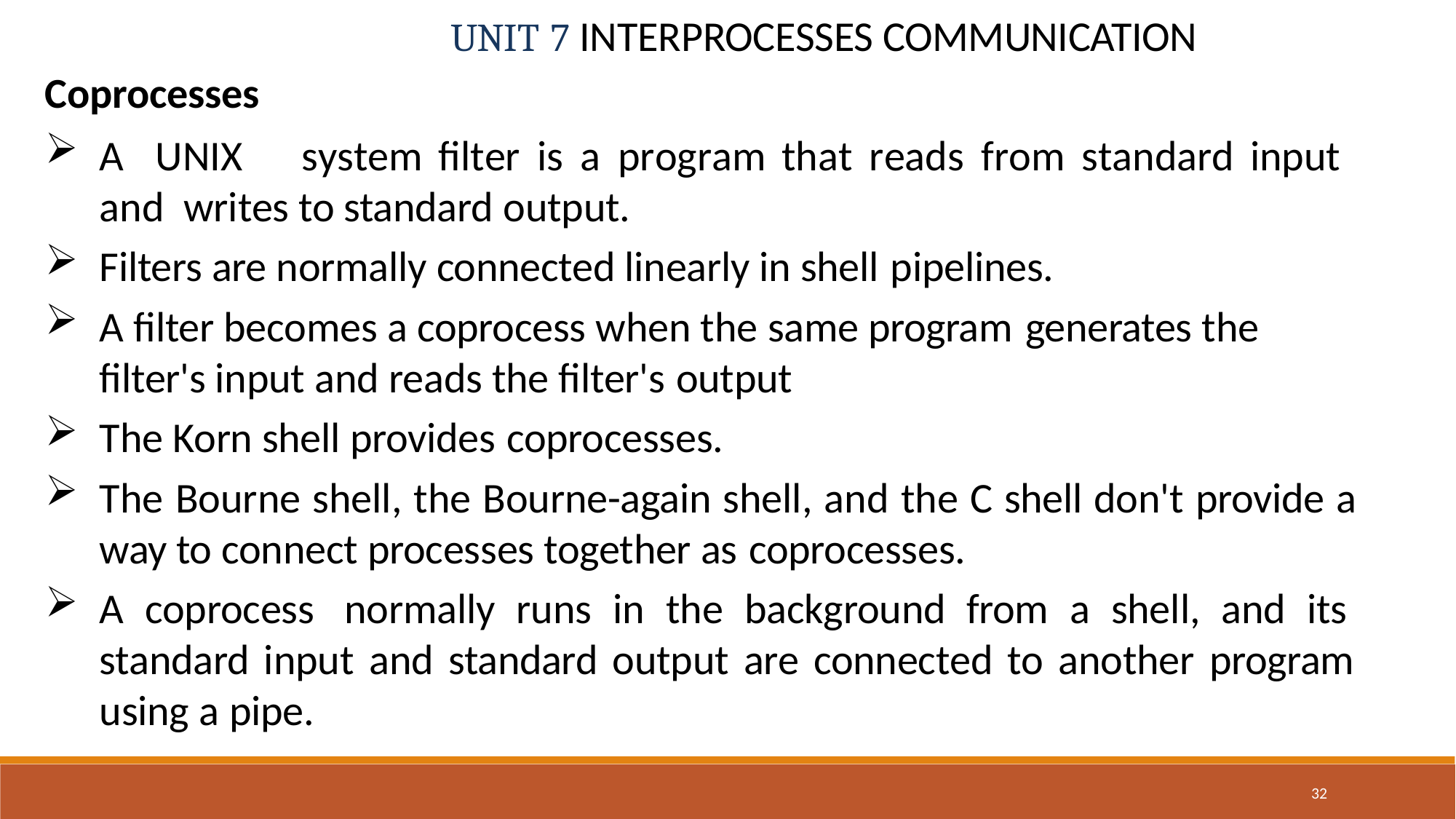

UNIT 7 INTERPROCESSES COMMUNICATION
Coprocesses
A	UNIX	system	filter	is	a	program	that	reads	from	standard	input	and  writes to standard output.
Filters are normally connected linearly in shell pipelines.
A filter becomes a coprocess when the same program generates the filter's input and reads the filter's output
The Korn shell provides coprocesses.
The Bourne shell, the Bourne-again shell, and the C shell don't provide a  way to connect processes together as coprocesses.
A coprocess normally runs in the background from a shell, and its  standard input and standard output are connected to another program  using a pipe.

32